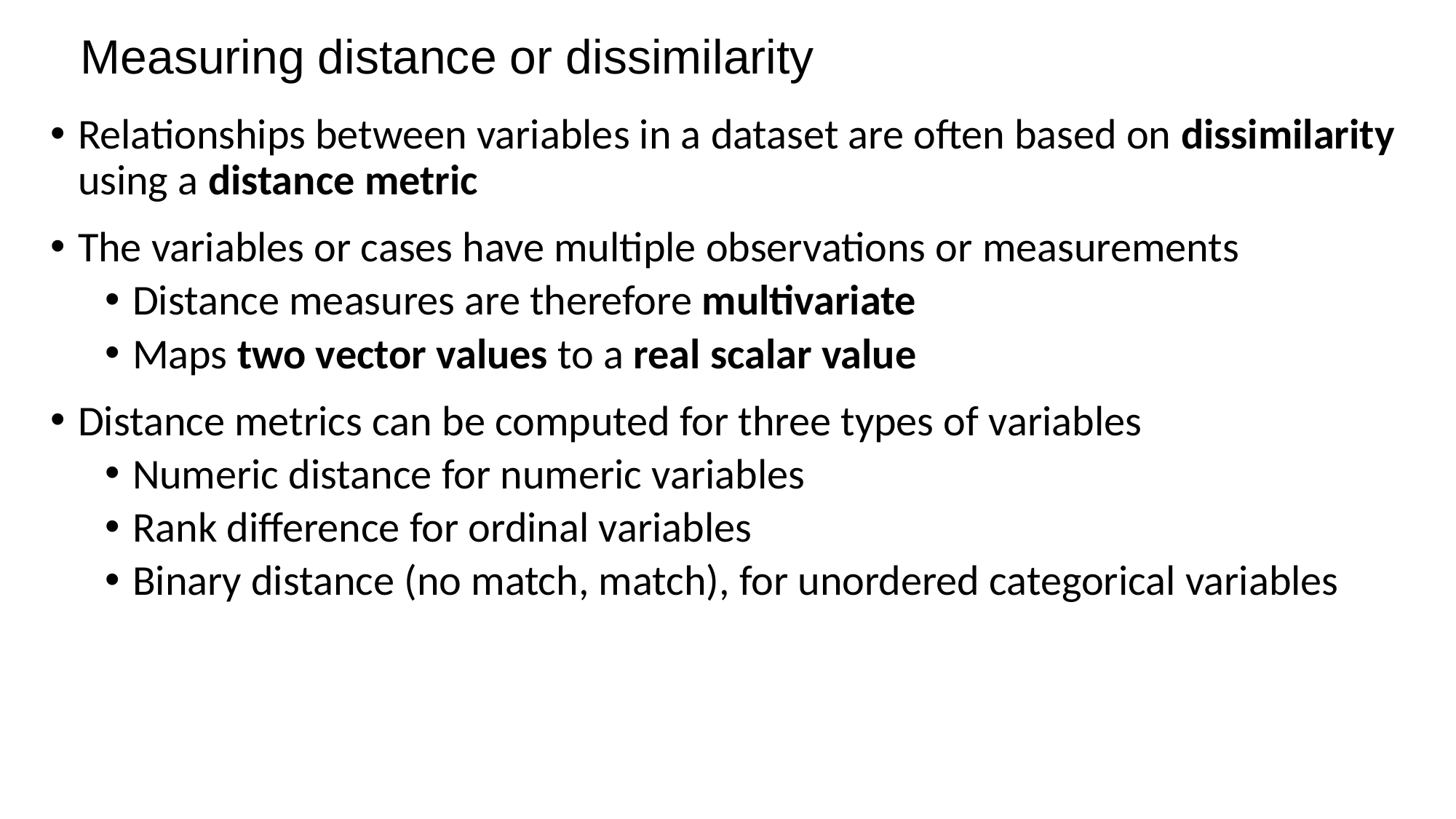

# Measuring distance or dissimilarity
Relationships between variables in a dataset are often based on dissimilarity using a distance metric
The variables or cases have multiple observations or measurements
Distance measures are therefore multivariate
Maps two vector values to a real scalar value
Distance metrics can be computed for three types of variables
Numeric distance for numeric variables
Rank difference for ordinal variables
Binary distance (no match, match), for unordered categorical variables